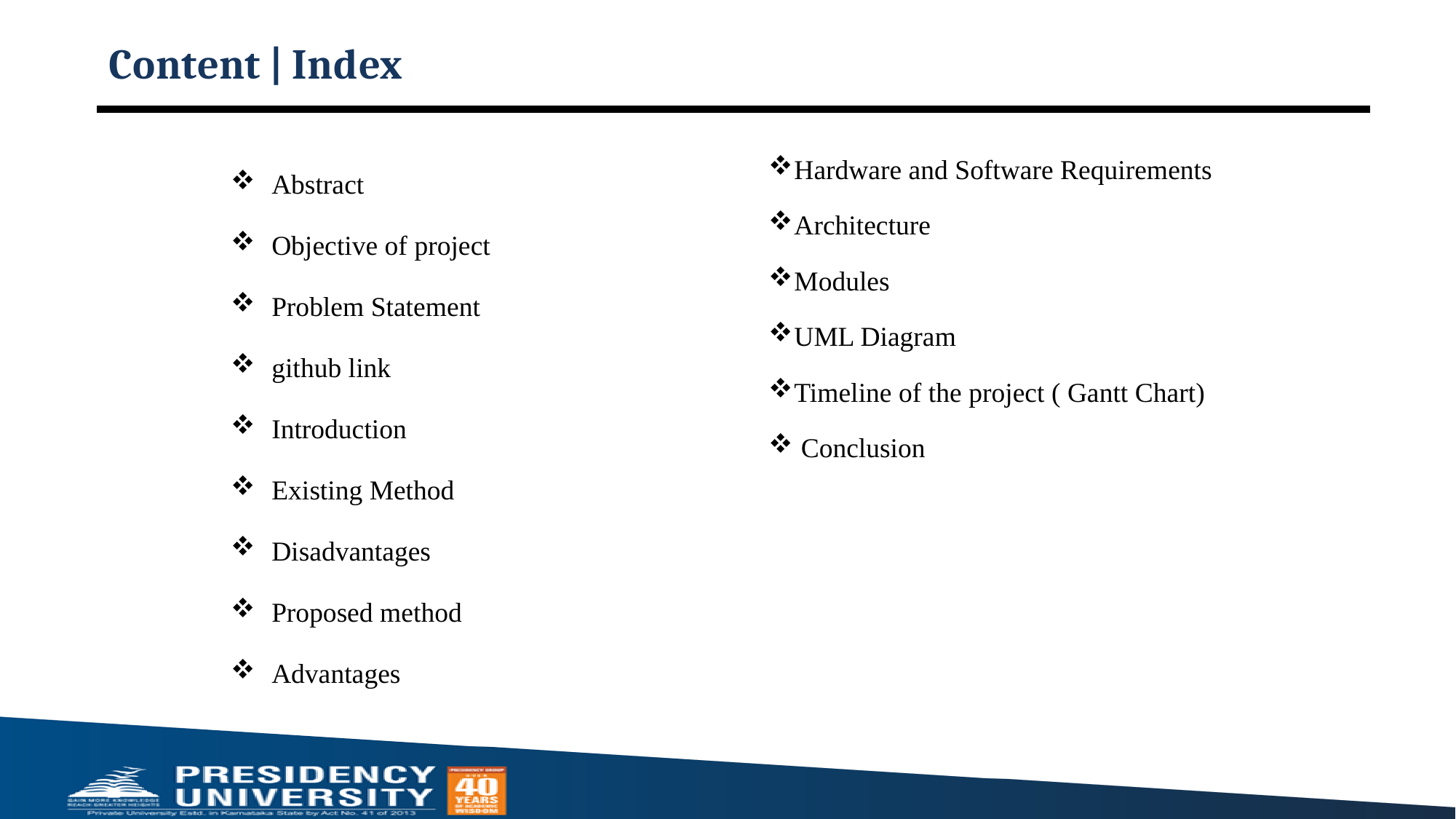

# Content | Index

Hardware and Software Requirements
Architecture
Modules
UML Diagram
Timeline of the project ( Gantt Chart)
 Conclusion
Abstract
Objective of project
Problem Statement
github link
Introduction
Existing Method
Disadvantages
Proposed method
Advantages